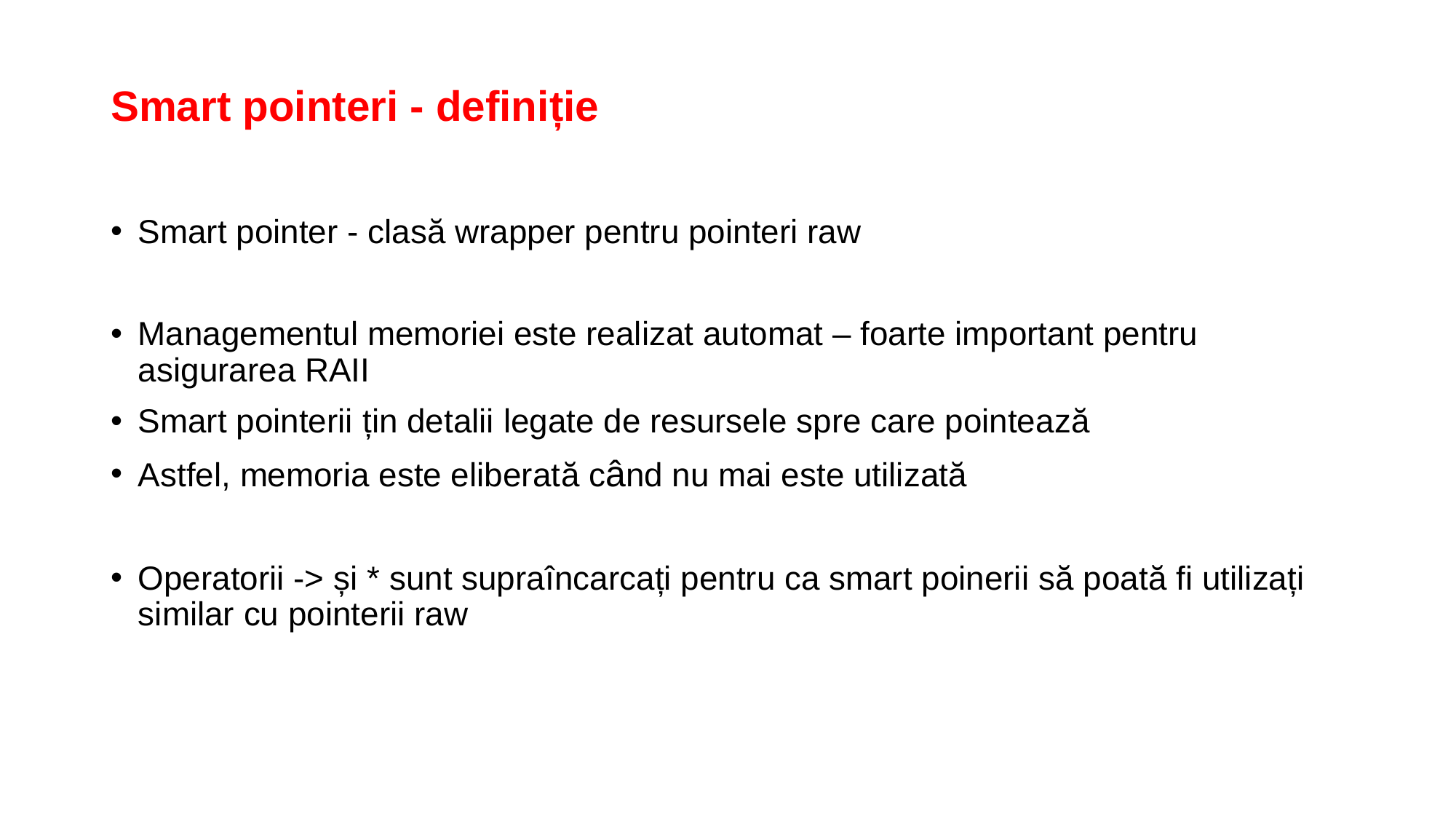

# Smart pointeri - definiție
Smart pointer - clasă wrapper pentru pointeri raw

Managementul memoriei este realizat automat – foarte important pentru asigurarea RAII
Smart pointerii țin detalii legate de resursele spre care pointează
Astfel, memoria este eliberată când nu mai este utilizată

Operatorii -> și * sunt supraîncarcați pentru ca smart poinerii să poată fi utilizați similar cu pointerii raw